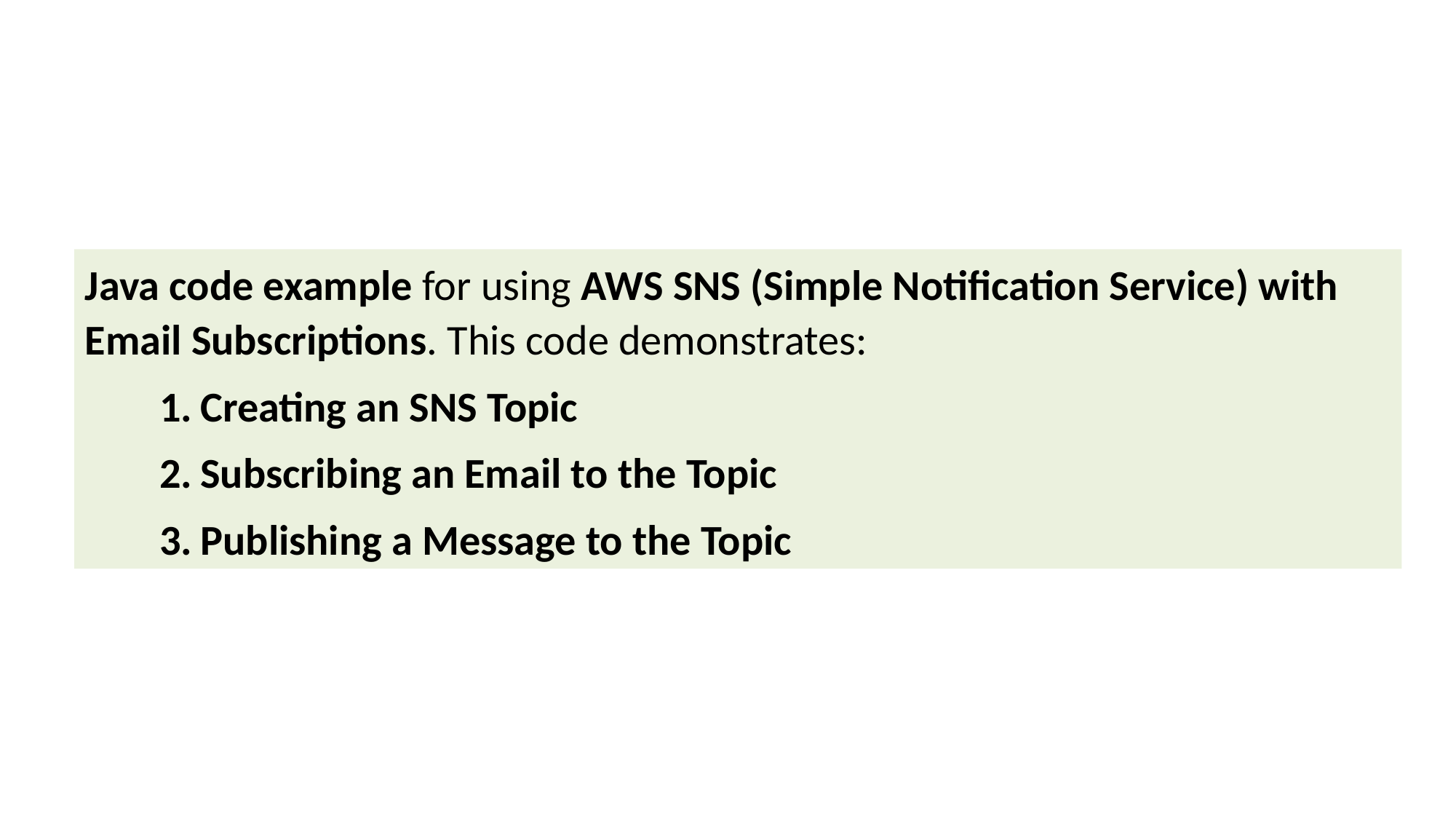

Java code example for using AWS SNS (Simple Notification Service) with Email Subscriptions. This code demonstrates:
Creating an SNS Topic
Subscribing an Email to the Topic
Publishing a Message to the Topic